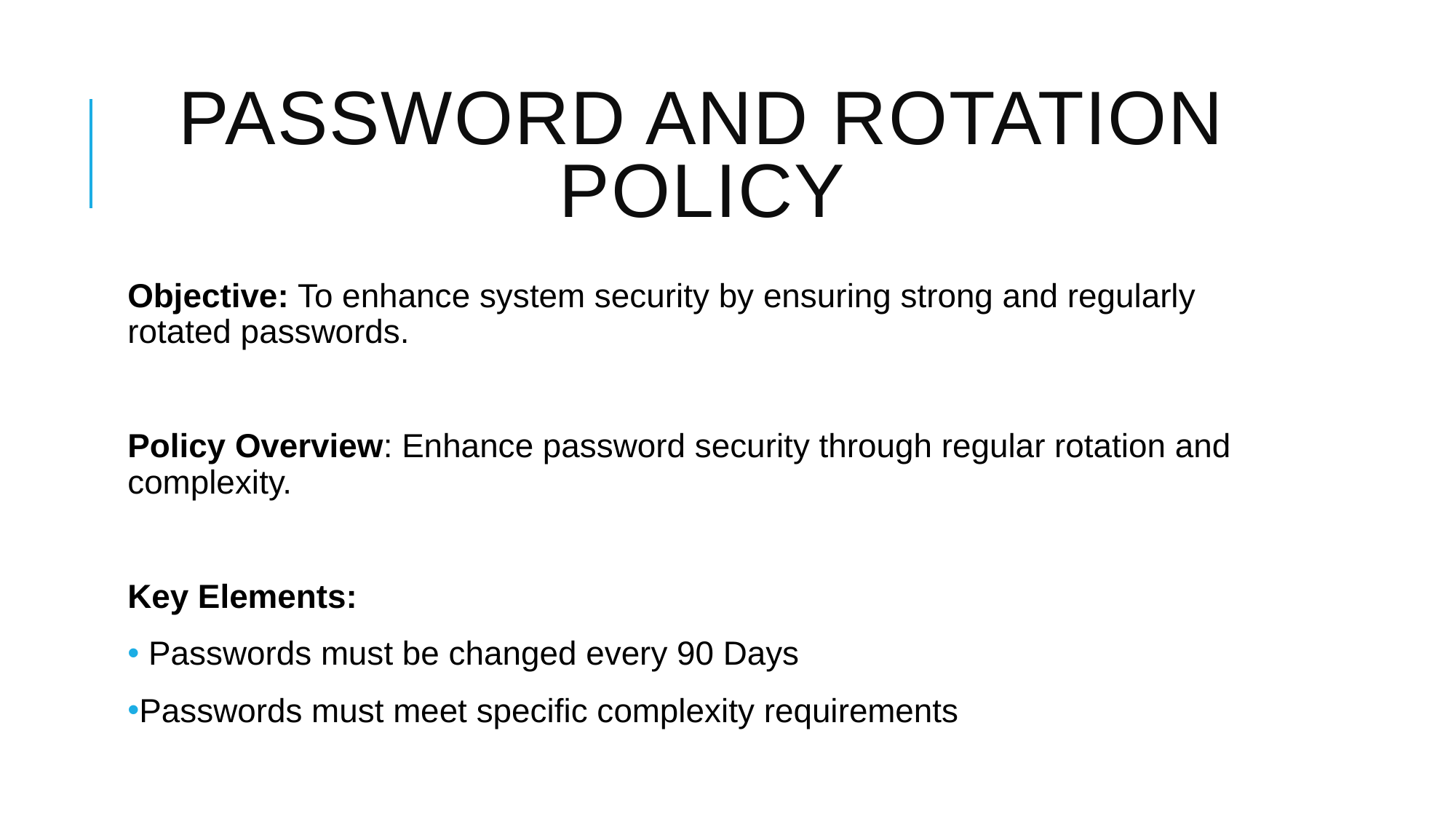

# Password and Rotation Policy
Objective: To enhance system security by ensuring strong and regularly rotated passwords.

Policy Overview: Enhance password security through regular rotation and complexity.

Key Elements:
 Passwords must be changed every 90 Days
Passwords must meet specific complexity requirements